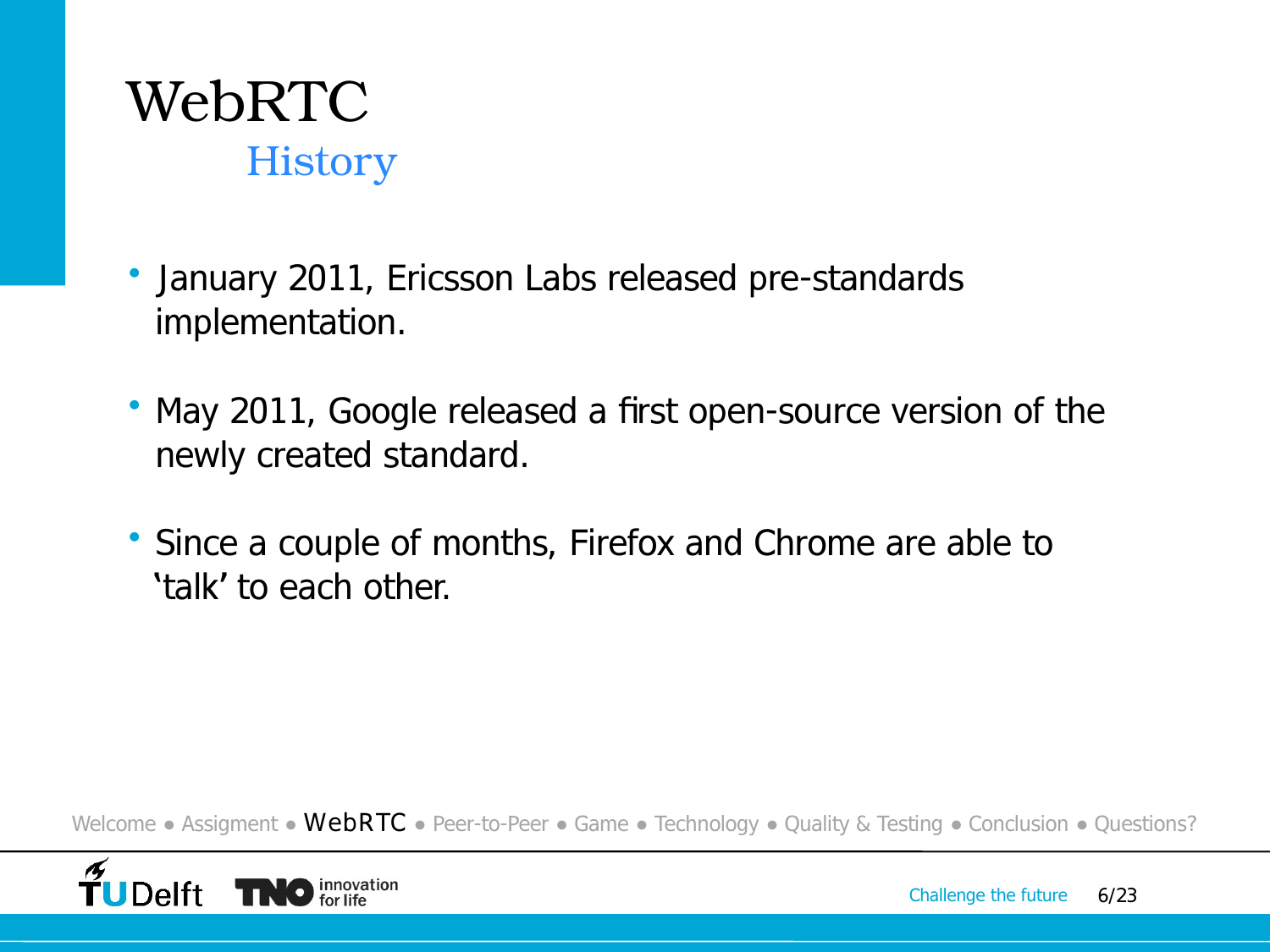

# WebRTC History
January 2011, Ericsson Labs released pre-standards implementation.

May 2011, Google released a first open-source version of the newly created standard.

Since a couple of months, Firefox and Chrome are able to ‘talk’ to each other.
Welcome ● Assigment ● WebRTC ● Peer-to-Peer ● Game ● Technology ● Quality & Testing ● Conclusion ● Questions?